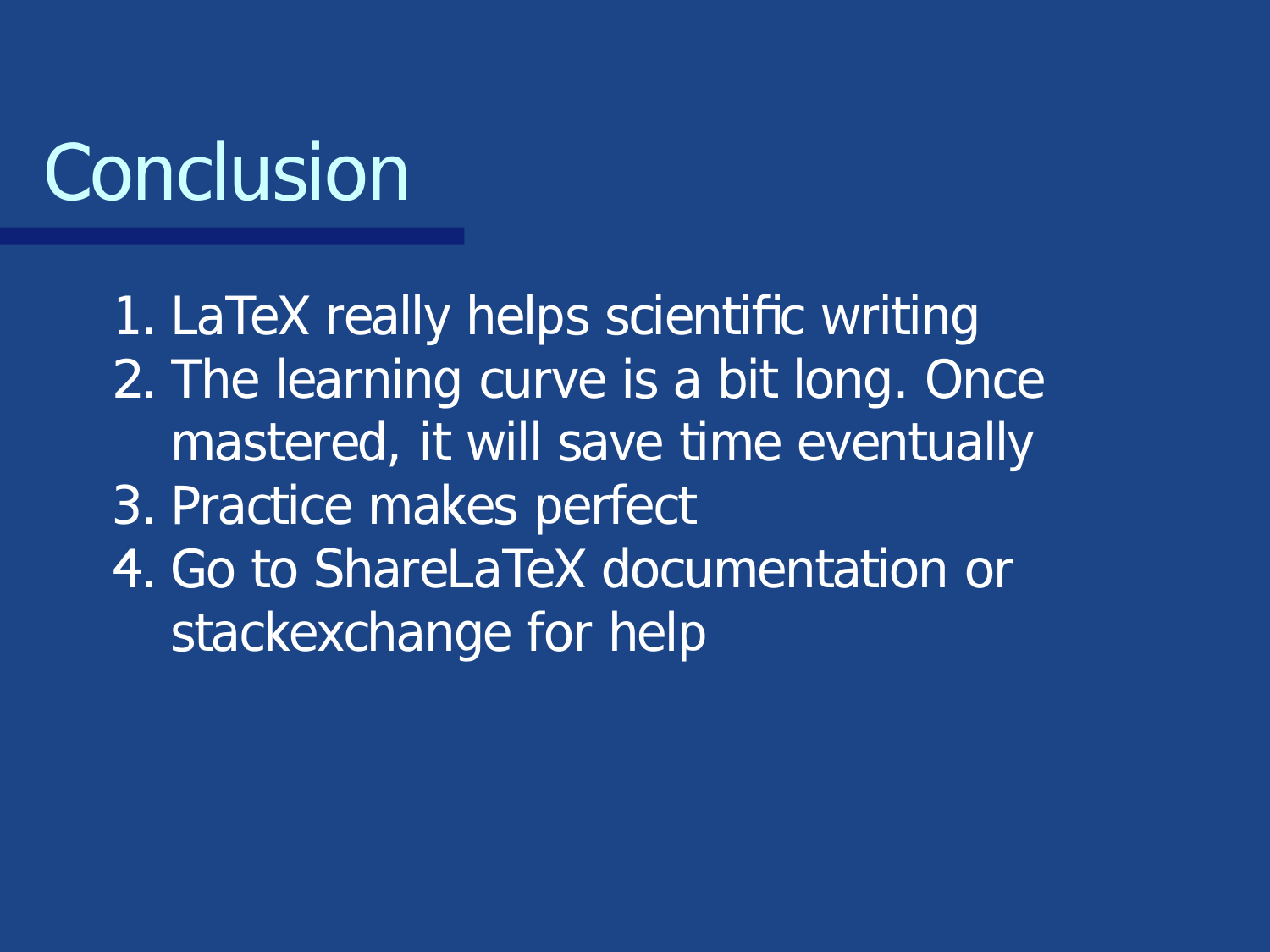

# Conclusion
LaTeX really helps scientific writing
The learning curve is a bit long. Once mastered, it will save time eventually
Practice makes perfect
Go to ShareLaTeX documentation or stackexchange for help